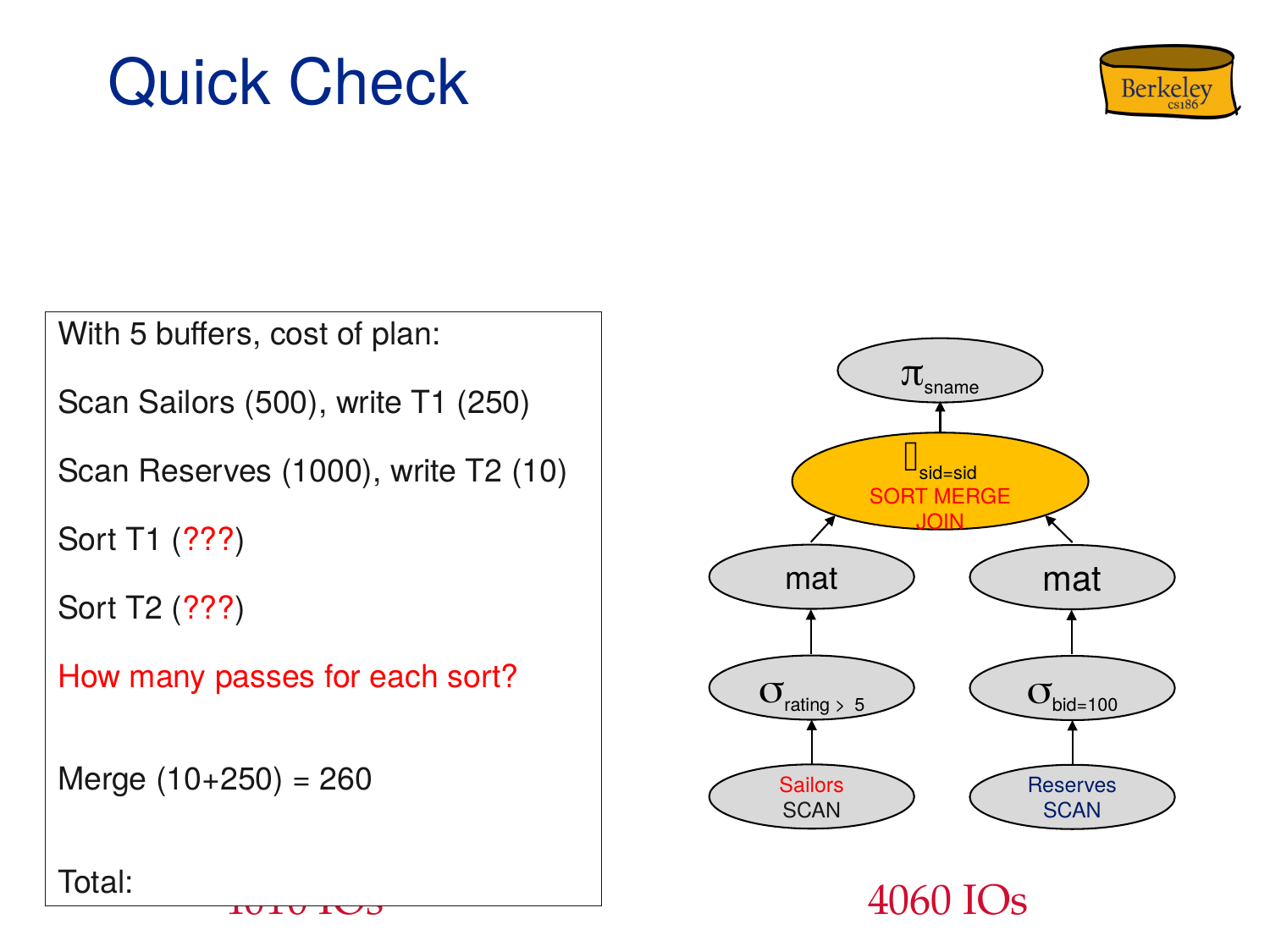

# Quick Check

With 5 buffers, cost of plan:

Scan Sailors (500), write T1 (250)
Scan Reserves (1000), write T2 (10)

Sort T1 (???)
Sort T2 (???)

How many passes for each sort?

Merge (10+250) = 260

Total:

πsname
πsname
⨝sid=sid
page nested loops
⨝sid=sid
sort merge join
σrating > 5
mat
mat
mat
Sailors
scan
σbid=100
σrating > 5
σbid=100
Reserves
scan
Sailors
scan
Reserves
scan
4060 IOs
4010 IOs